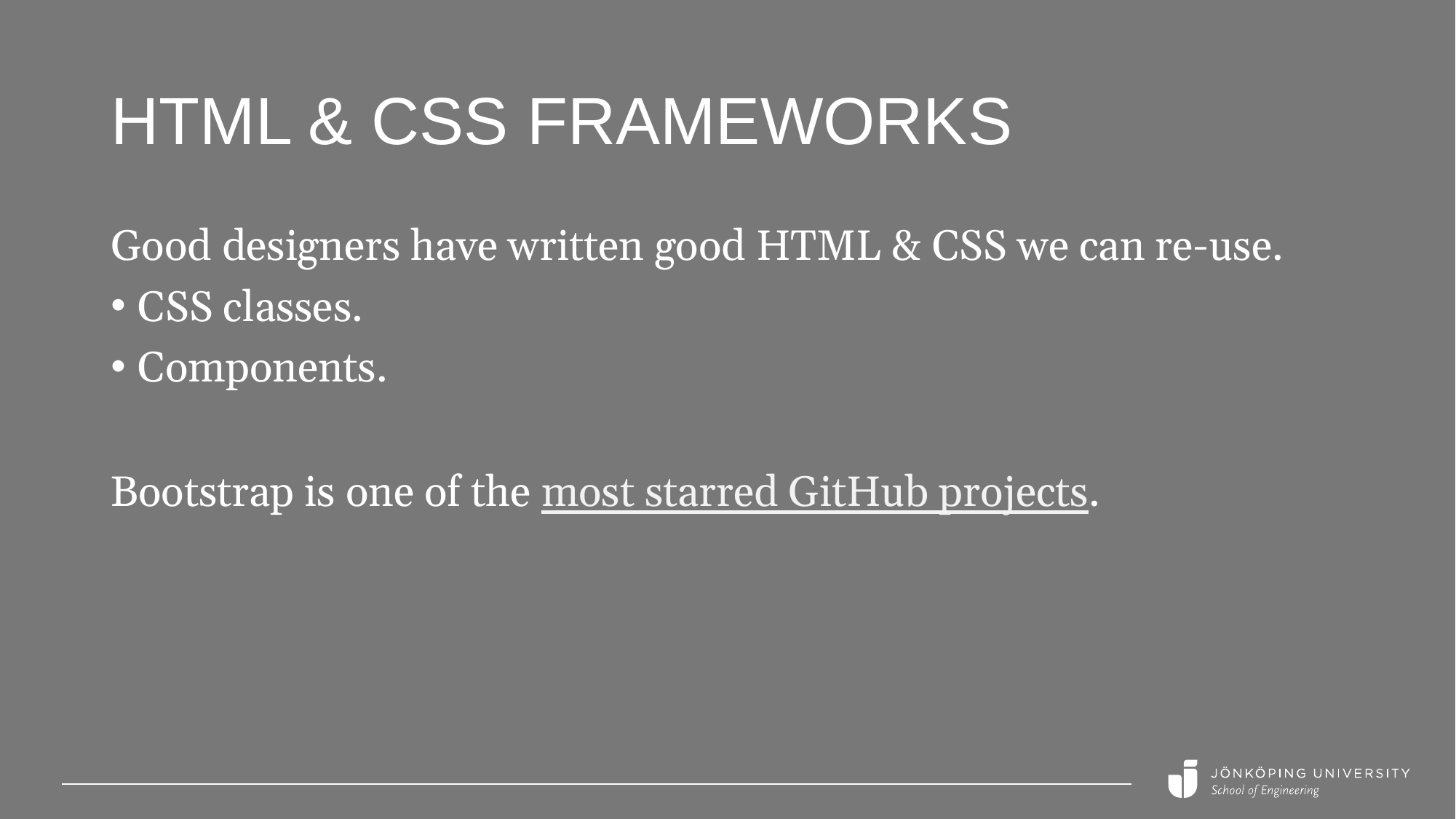

# HTML & CSS Frameworks
Good designers have written good HTML & CSS we can re-use.
CSS classes.
Components.

Bootstrap is one of the most starred GitHub projects.